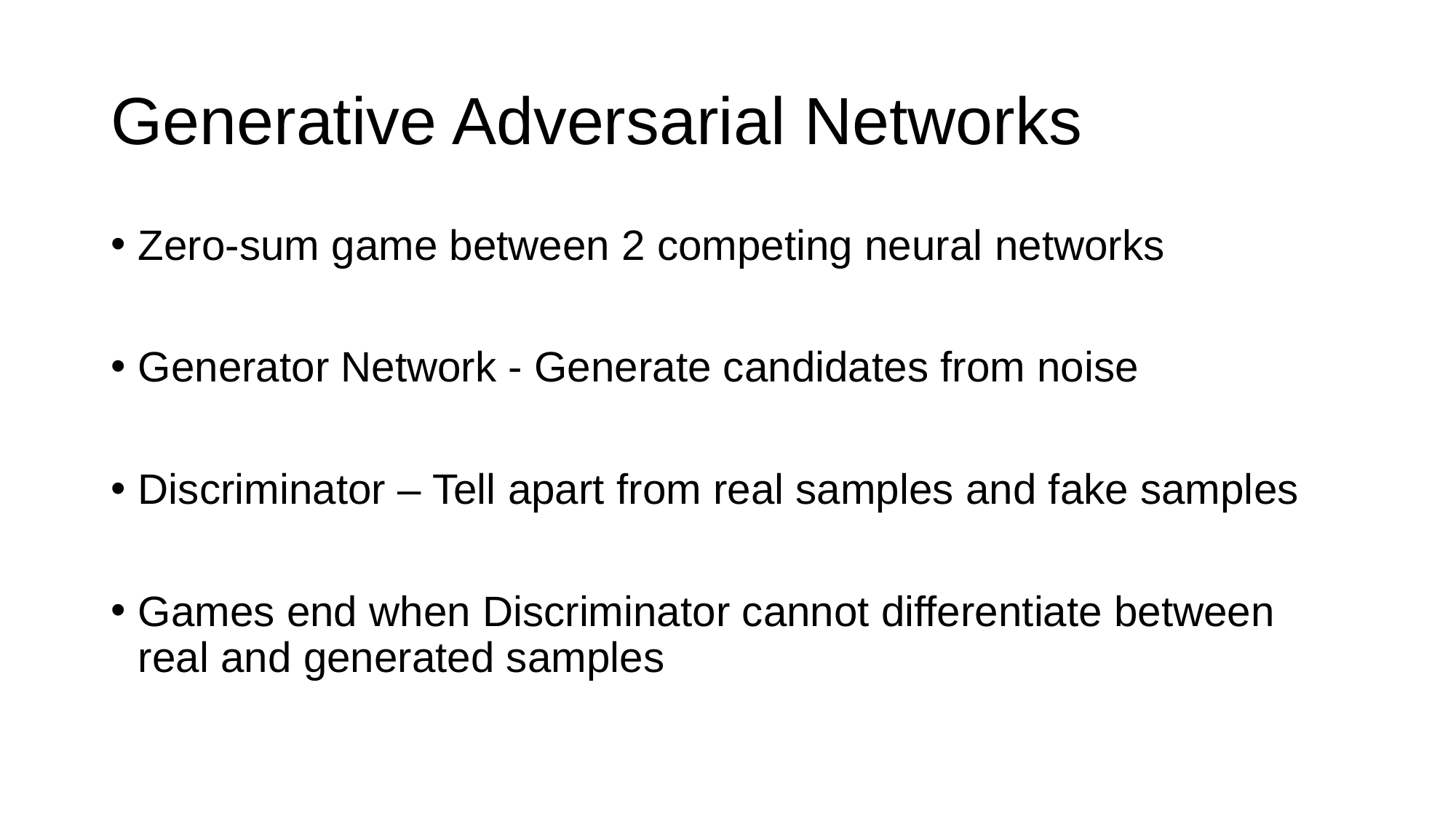

# Generative Adversarial Networks
Zero-sum game between 2 competing neural networks

Generator Network - Generate candidates from noise

Discriminator – Tell apart from real samples and fake samples

Games end when Discriminator cannot differentiate between real and generated samples